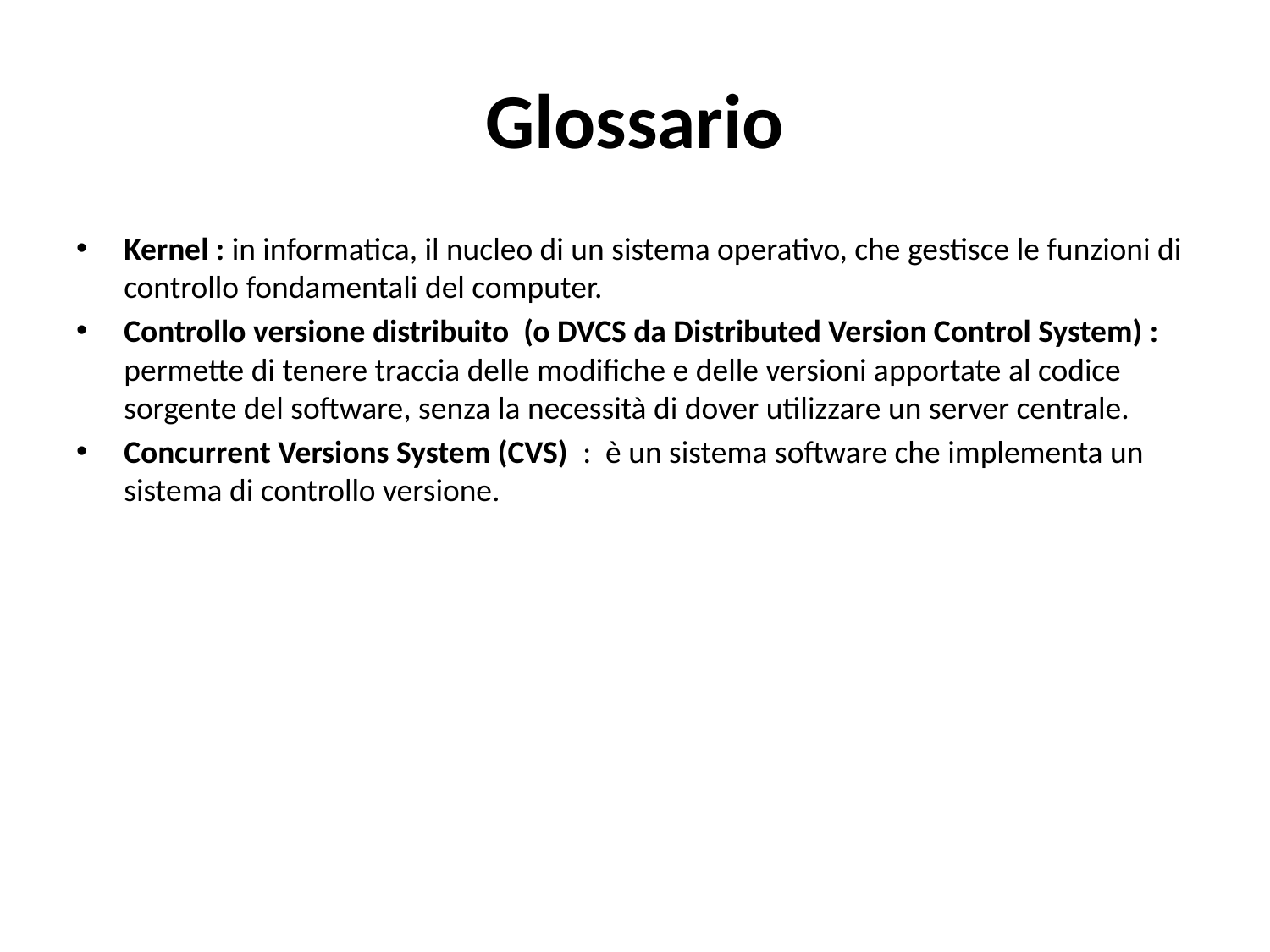

# Glossario
Kernel : in informatica, il nucleo di un sistema operativo, che gestisce le funzioni di controllo fondamentali del computer.
Controllo versione distribuito  (o DVCS da Distributed Version Control System) : permette di tenere traccia delle modifiche e delle versioni apportate al codice sorgente del software, senza la necessità di dover utilizzare un server centrale.
Concurrent Versions System (CVS)  :  è un sistema software che implementa un sistema di controllo versione.